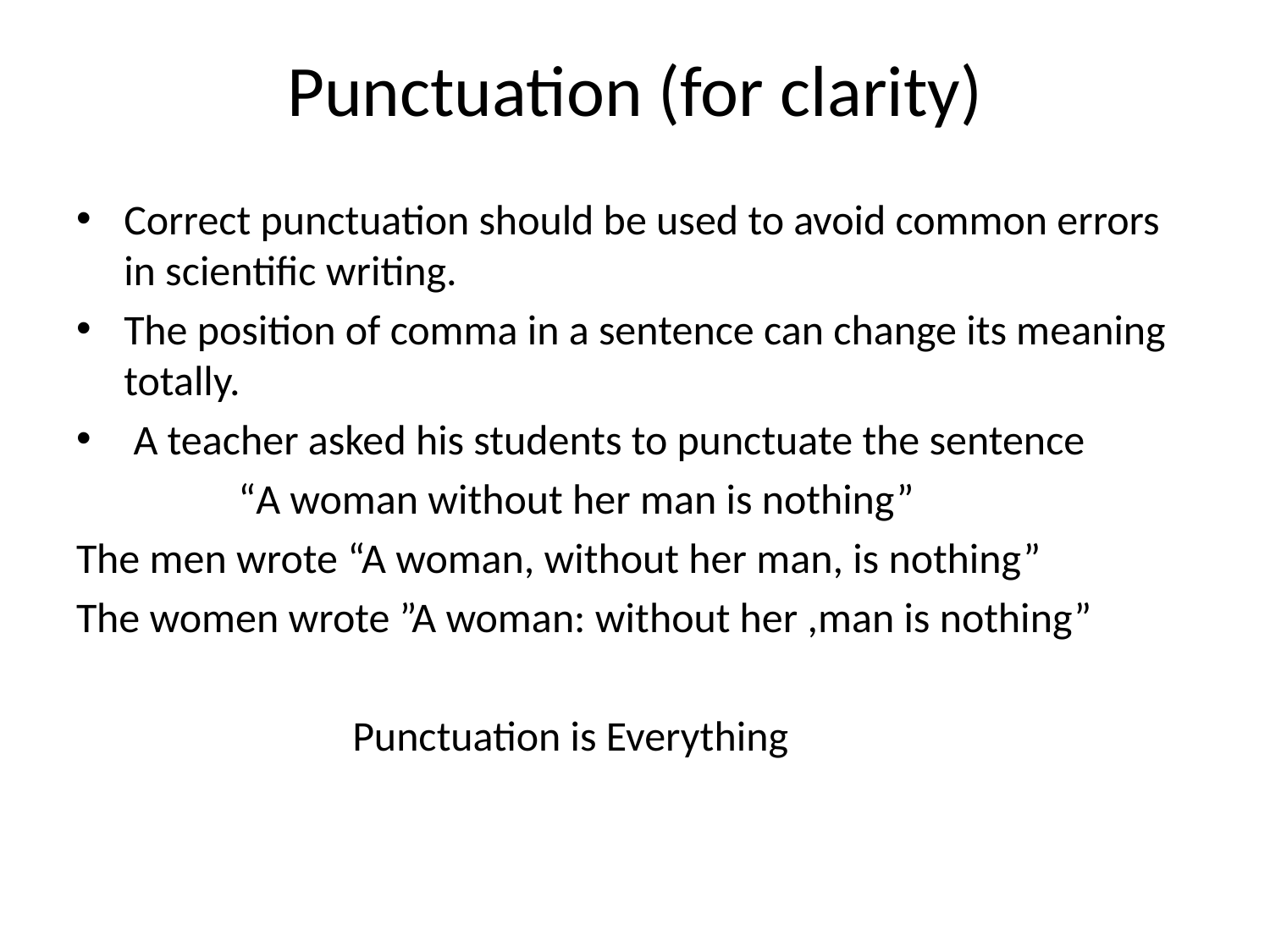

# Punctuation (for clarity)

Correct punctuation should be used to avoid common errors in scientific writing.
The position of comma in a sentence can change its meaning totally.
 A teacher asked his students to punctuate the sentence
                 “A woman without her man is nothing”
The men wrote “A woman, without her man, is nothing”
The women wrote ”A woman: without her ,man is nothing”

                             Punctuation is Everything